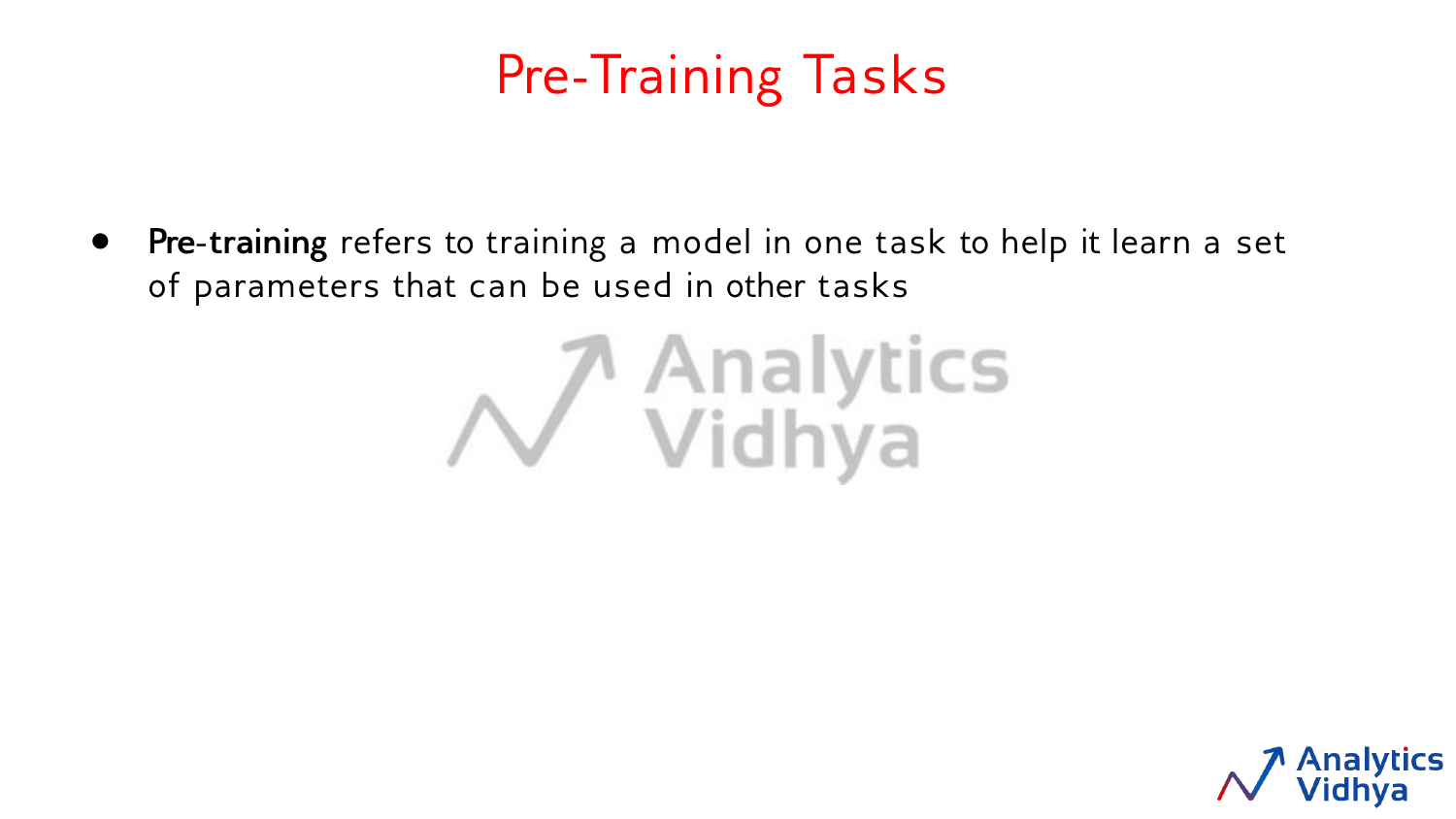

# Pre-Training Tasks
Pre-training refers to training a model in one task to help it learn a set of parameters that can be used in other tasks